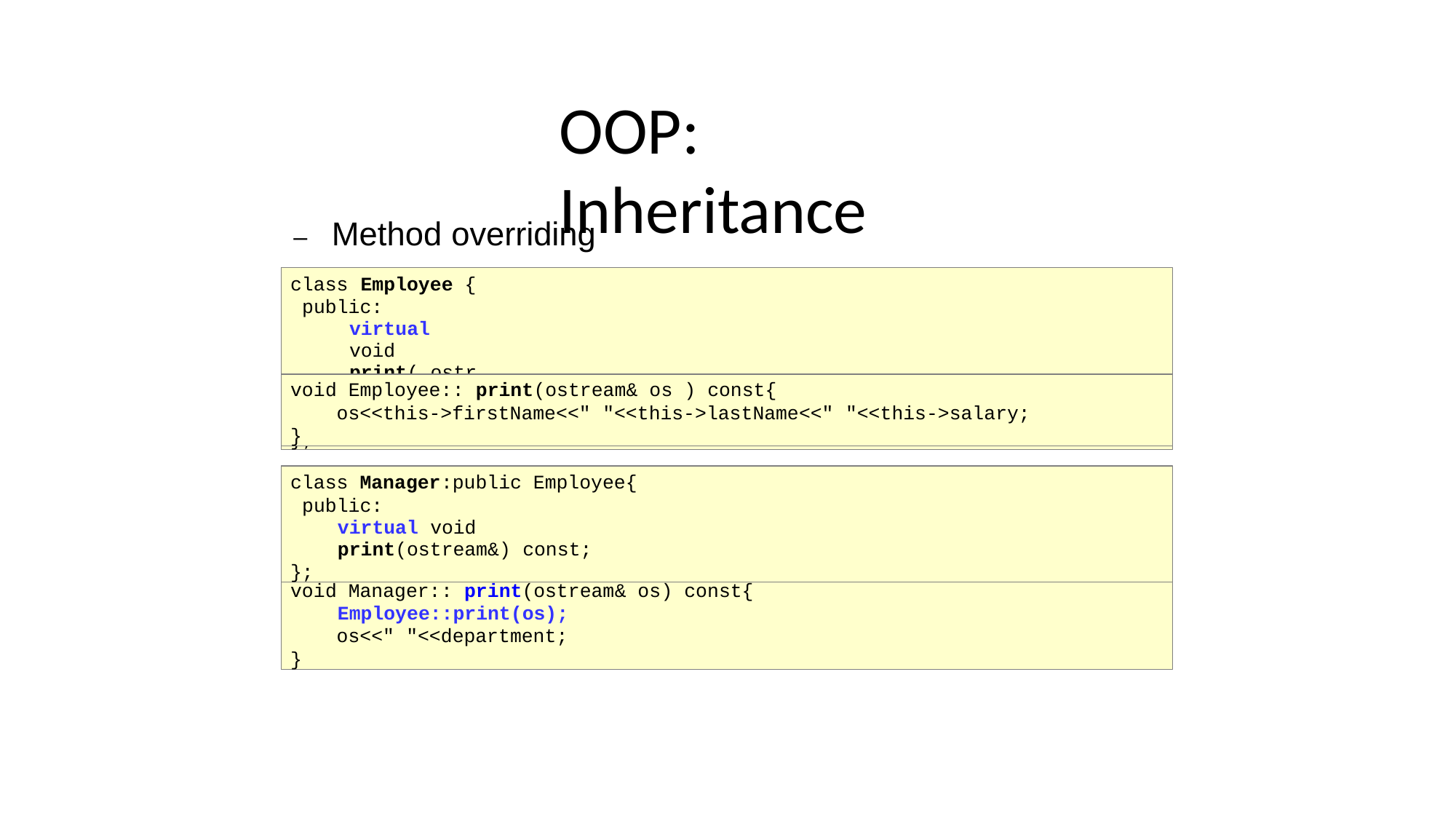

# OOP: Inheritance
–	Method overriding
class Employee {  public:
virtual void print( ostream&) const;
};
class Employee {
public:
virtual void print( ostream&) const;
};
void Employee:: print(ostream& os ) const{
os<<this->firstName<<" "<<this->lastName<<" "<<this->salary;
}
class Manager:public Employee{  public:
virtual void print(ostream&) const;
};
void Manager:: print(ostream& os) const{
Employee::print(os);
os<<" "<<department;
}